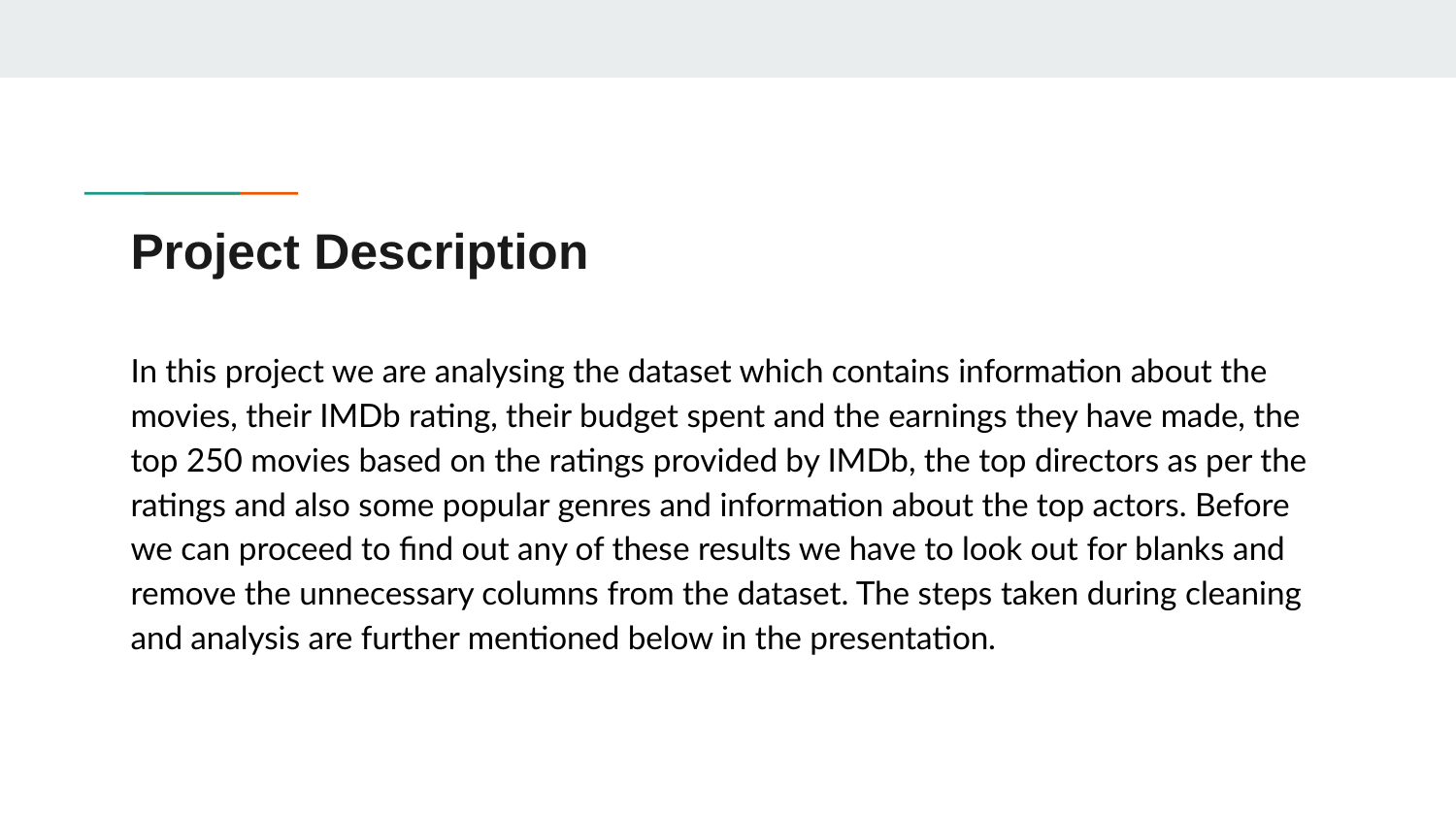

# Project Description
In this project we are analysing the dataset which contains information about the movies, their IMDb rating, their budget spent and the earnings they have made, the top 250 movies based on the ratings provided by IMDb, the top directors as per the ratings and also some popular genres and information about the top actors. Before we can proceed to find out any of these results we have to look out for blanks and remove the unnecessary columns from the dataset. The steps taken during cleaning and analysis are further mentioned below in the presentation.